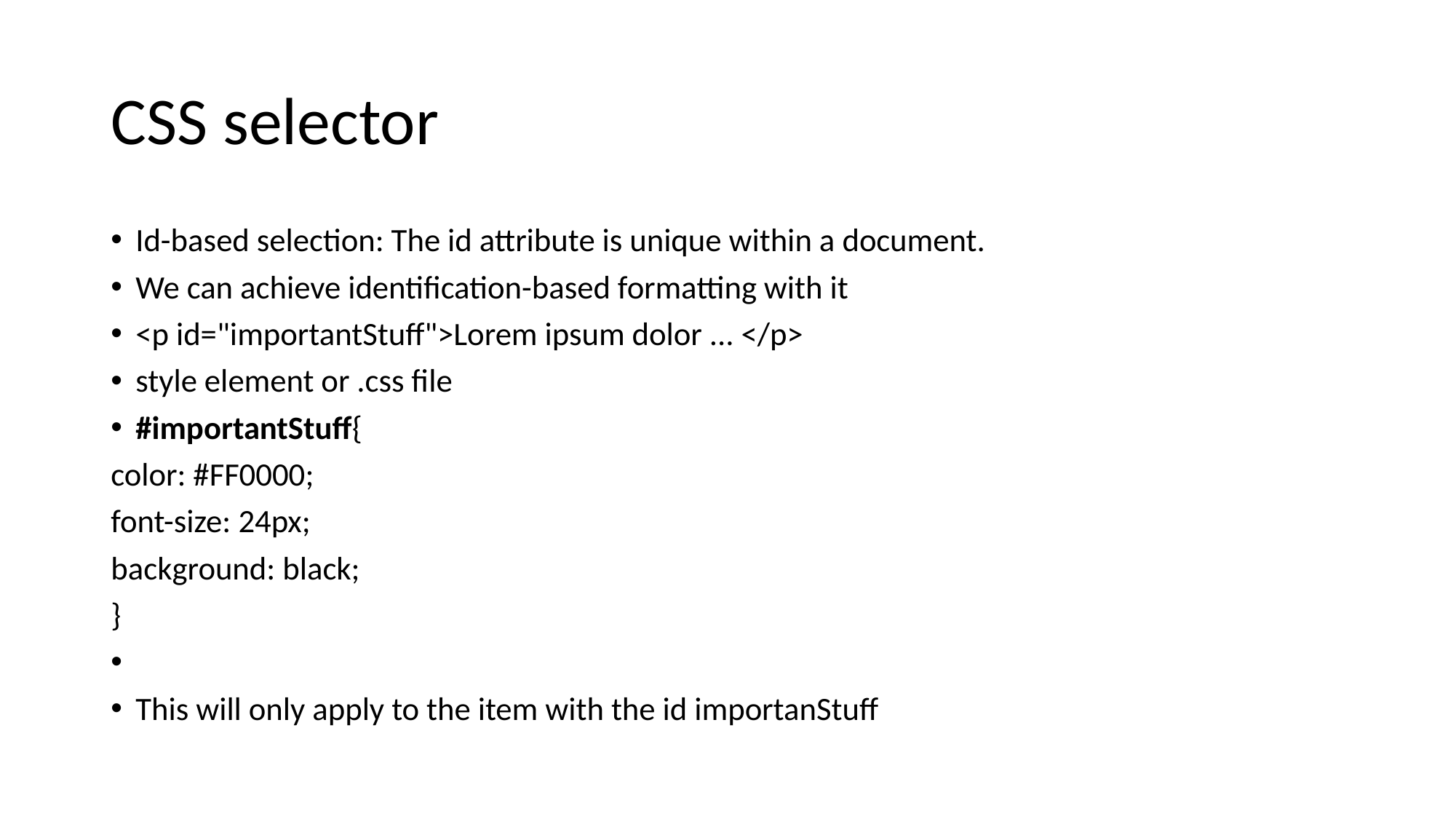

# CSS selector
Id-based selection: The id attribute is unique within a document.
We can achieve identification-based formatting with it
<p id="importantStuff">Lorem ipsum dolor ... </p>
style element or .css file
#importantStuff{
color: #FF0000;
font-size: 24px;
background: black;
}

This will only apply to the item with the id importanStuff